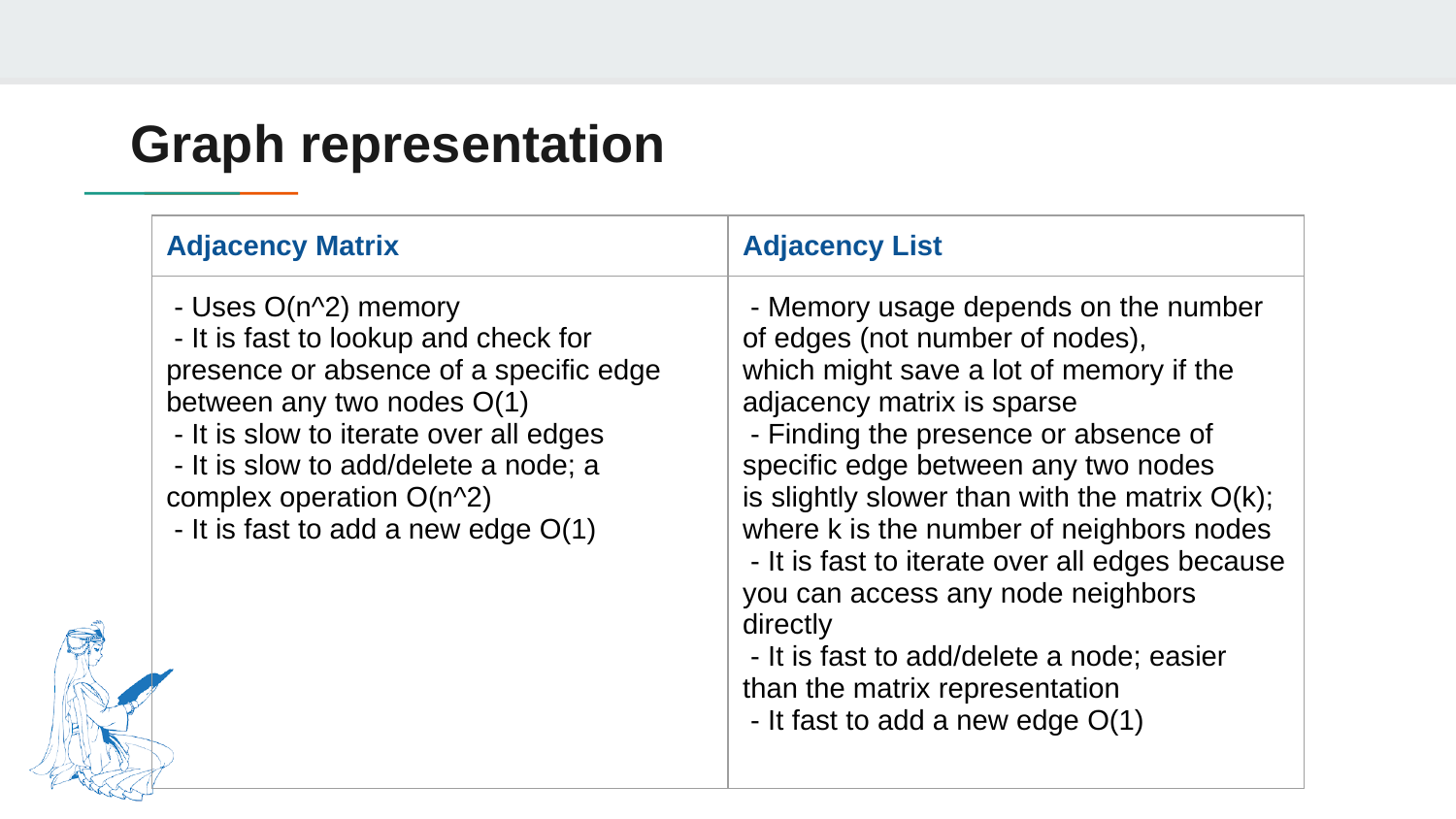

# Graph representation
| Adjacency Matrix | Adjacency List |
| --- | --- |
| - Uses O(n^2) memory - It is fast to lookup and check for presence or absence of a specific edge between any two nodes O(1) - It is slow to iterate over all edges - It is slow to add/delete a node; a complex operation O(n^2) - It is fast to add a new edge O(1) | - Memory usage depends on the number of edges (not number of nodes), which might save a lot of memory if the adjacency matrix is sparse - Finding the presence or absence of specific edge between any two nodes is slightly slower than with the matrix O(k); where k is the number of neighbors nodes - It is fast to iterate over all edges because you can access any node neighbors directly - It is fast to add/delete a node; easier than the matrix representation - It fast to add a new edge O(1) |